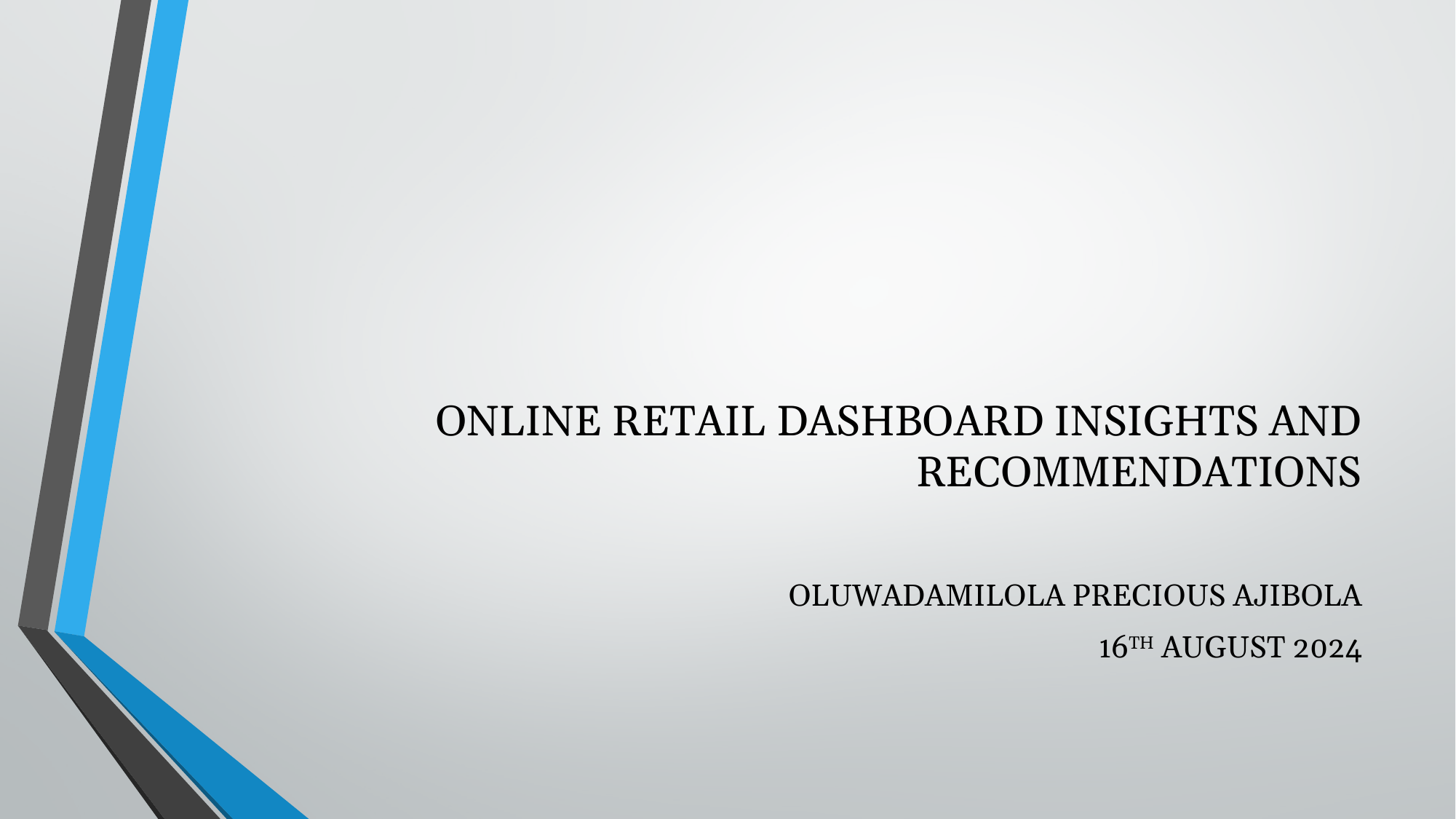

# ONLINE RETAIL DASHBOARD INSIGHTS AND RECOMMENDATIONS
OLUWADAMILOLA PRECIOUS AJIBOLA
16TH AUGUST 2024